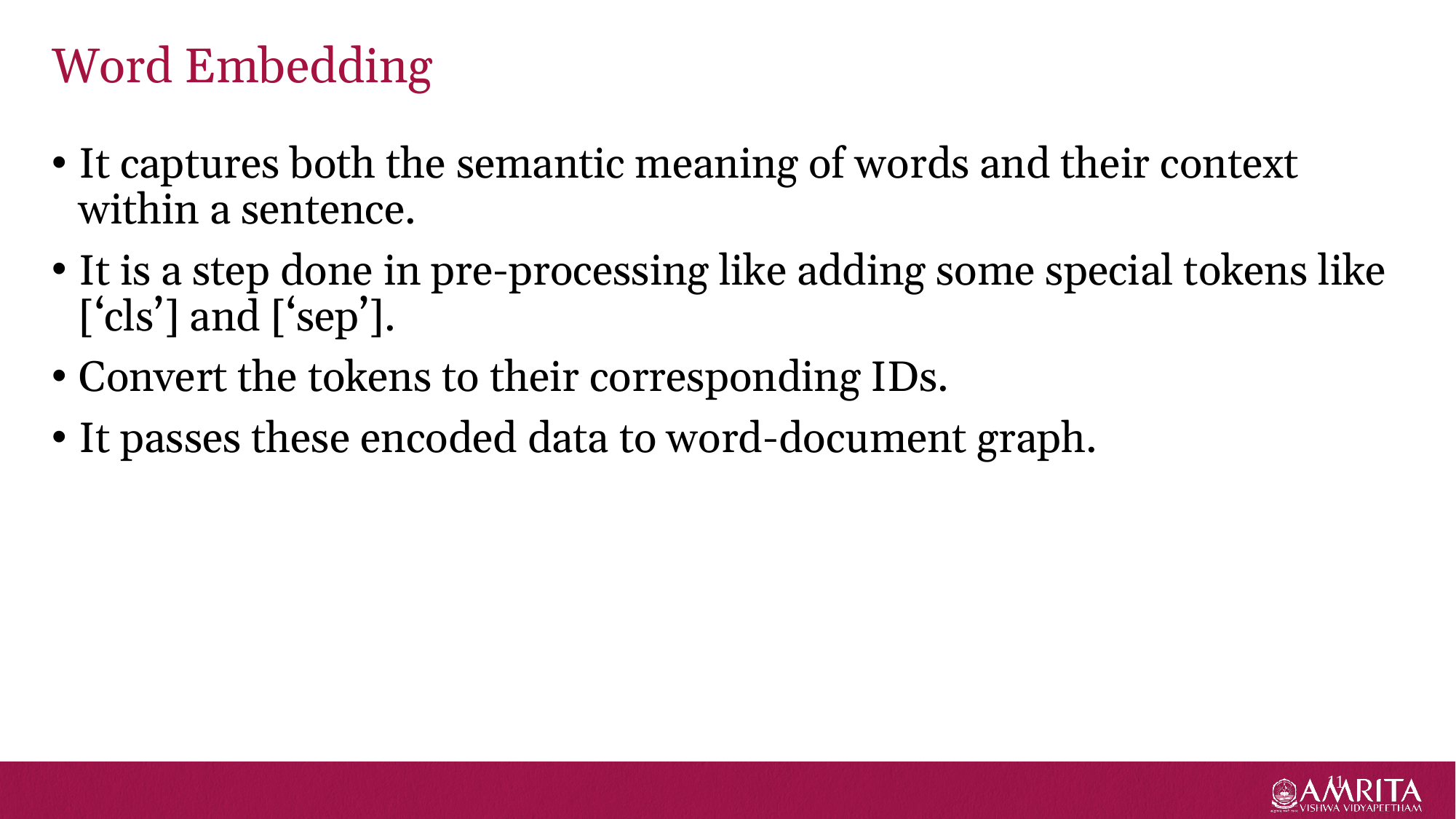

# Word Embedding
It captures both the semantic meaning of words and their context within a sentence.
It is a step done in pre-processing like adding some special tokens like [‘cls’] and [‘sep’].
Convert the tokens to their corresponding IDs.
It passes these encoded data to word-document graph.
11